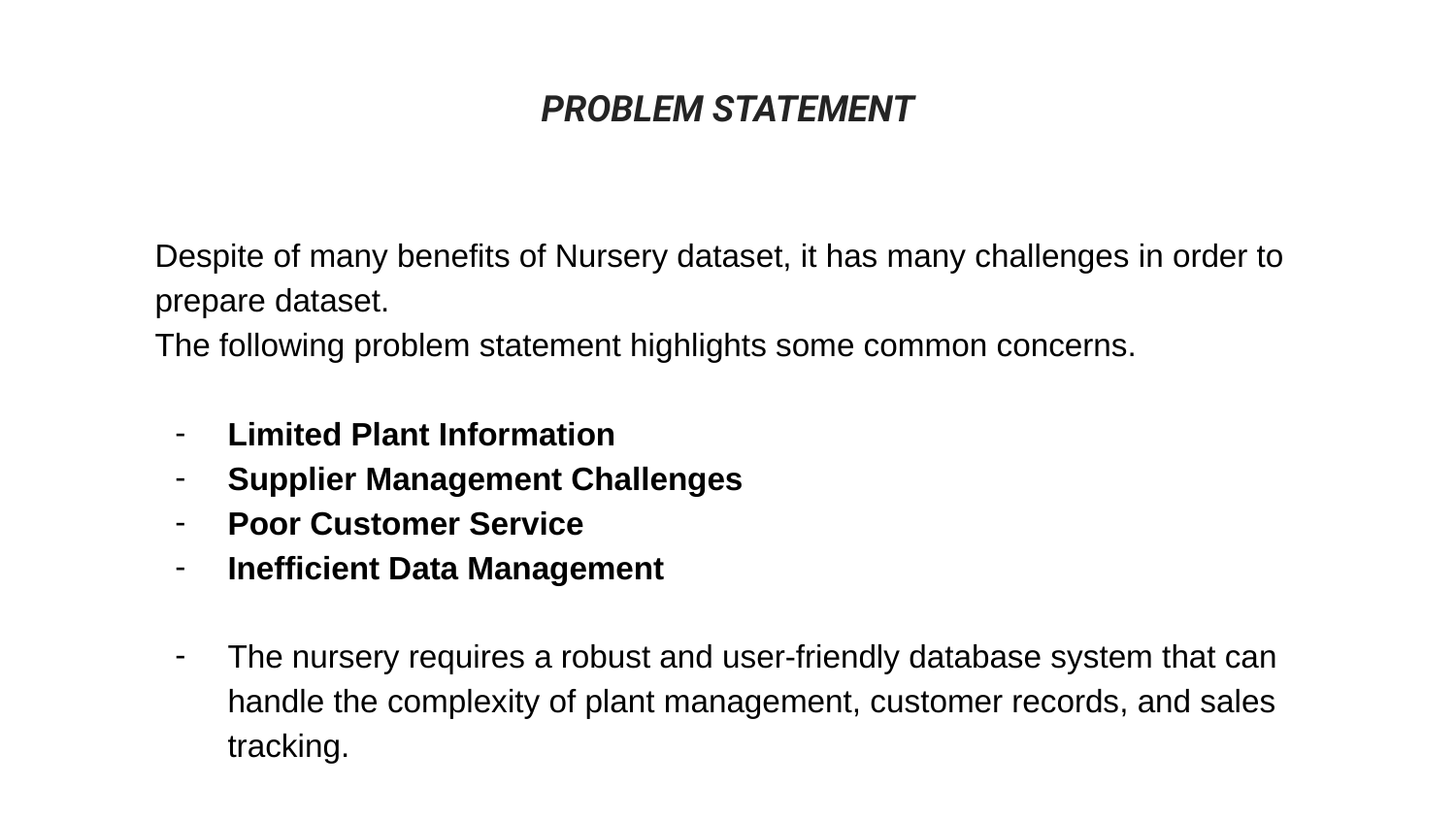

PROBLEM STATEMENT
Despite of many benefits of Nursery dataset, it has many challenges in order to prepare dataset.
The following problem statement highlights some common concerns.

Limited Plant Information
Supplier Management Challenges
Poor Customer Service
Inefficient Data Management

The nursery requires a robust and user-friendly database system that can handle the complexity of plant management, customer records, and sales tracking.